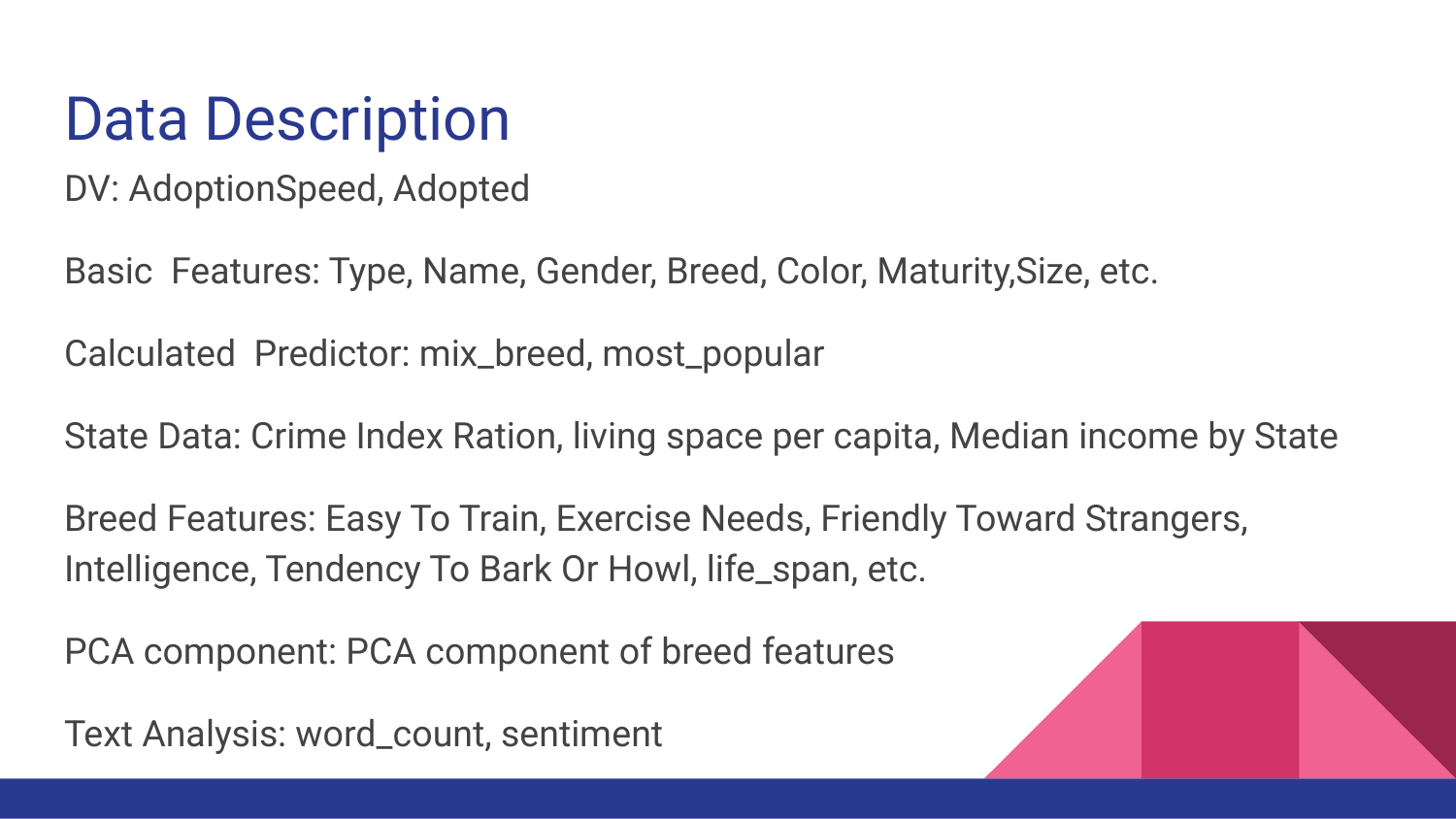

# Data Description
DV: AdoptionSpeed, Adopted
Basic  Features: Type, Name, Gender, Breed, Color, Maturity,Size, etc.
Calculated  Predictor: mix_breed, most_popular
State Data: Crime Index Ration, living space per capita, Median income by State
Breed Features: Easy To Train, Exercise Needs, Friendly Toward Strangers, Intelligence, Tendency To Bark Or Howl, life_span, etc.
PCA component: PCA component of breed features
Text Analysis: word_count, sentiment